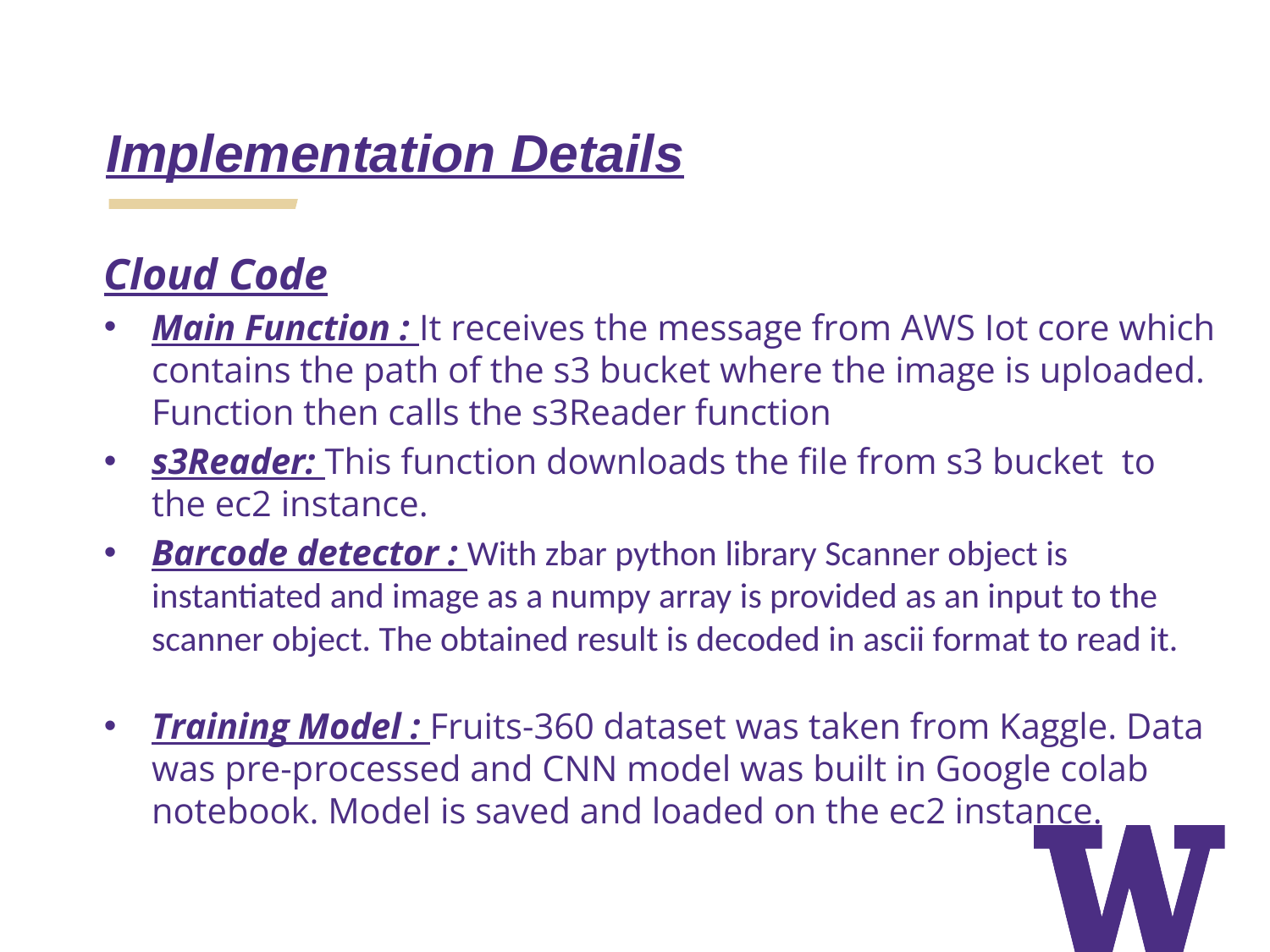

# Implementation Details
Cloud Code
Main Function : It receives the message from AWS Iot core which contains the path of the s3 bucket where the image is uploaded. Function then calls the s3Reader function
s3Reader: This function downloads the file from s3 bucket  to the ec2 instance.
Barcode detector : With zbar python library Scanner object is instantiated and image as a numpy array is provided as an input to the scanner object. The obtained result is decoded in ascii format to read it.

Training Model : Fruits-360 dataset was taken from Kaggle. Data was pre-processed and CNN model was built in Google colab notebook. Model is saved and loaded on the ec2 instance.